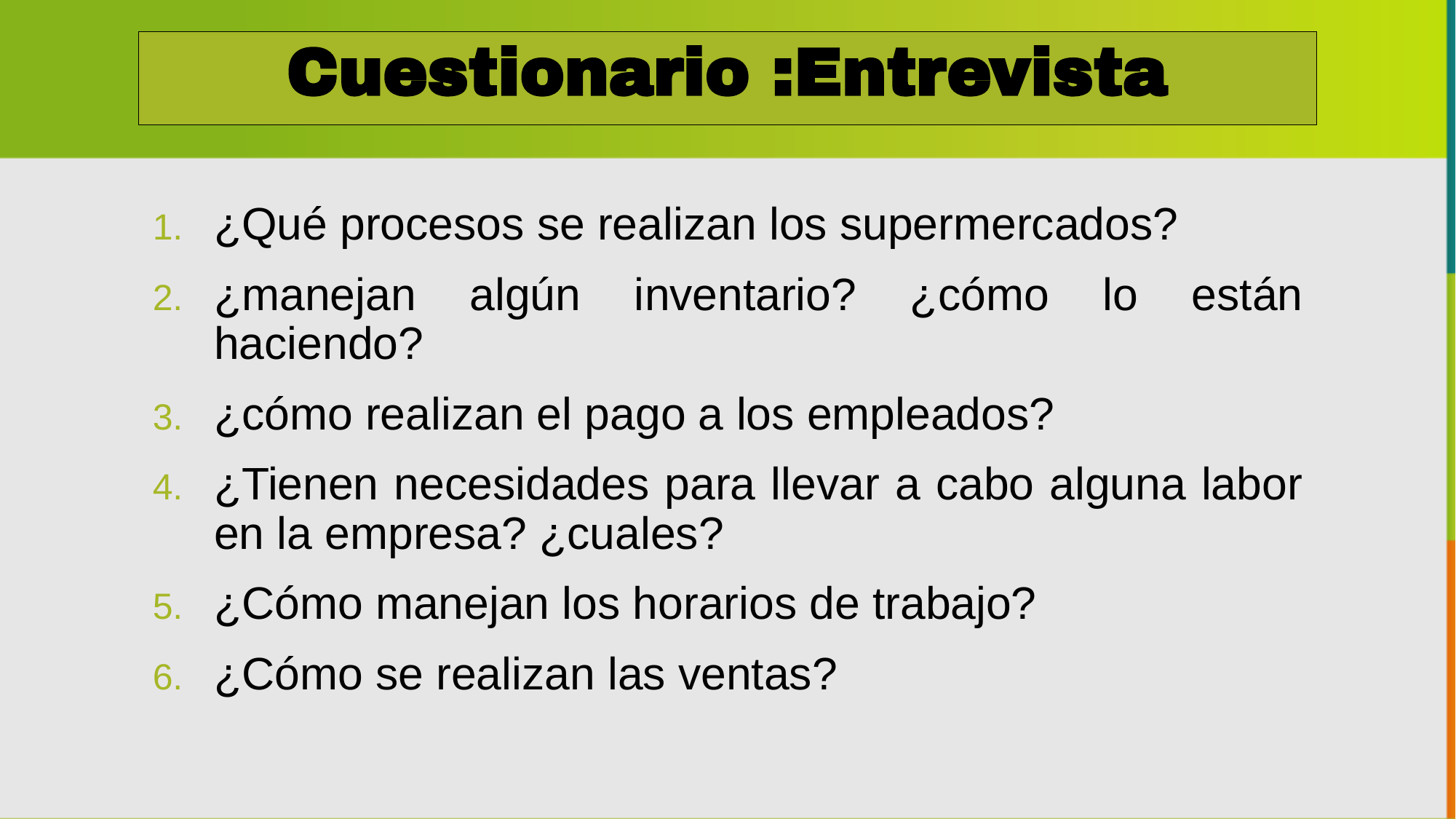

Cuestionario :Entrevista
¿Qué procesos se realizan los supermercados?
¿manejan algún inventario? ¿cómo lo están haciendo?
¿cómo realizan el pago a los empleados?
¿Tienen necesidades para llevar a cabo alguna labor en la empresa? ¿cuales?
¿Cómo manejan los horarios de trabajo?
¿Cómo se realizan las ventas?